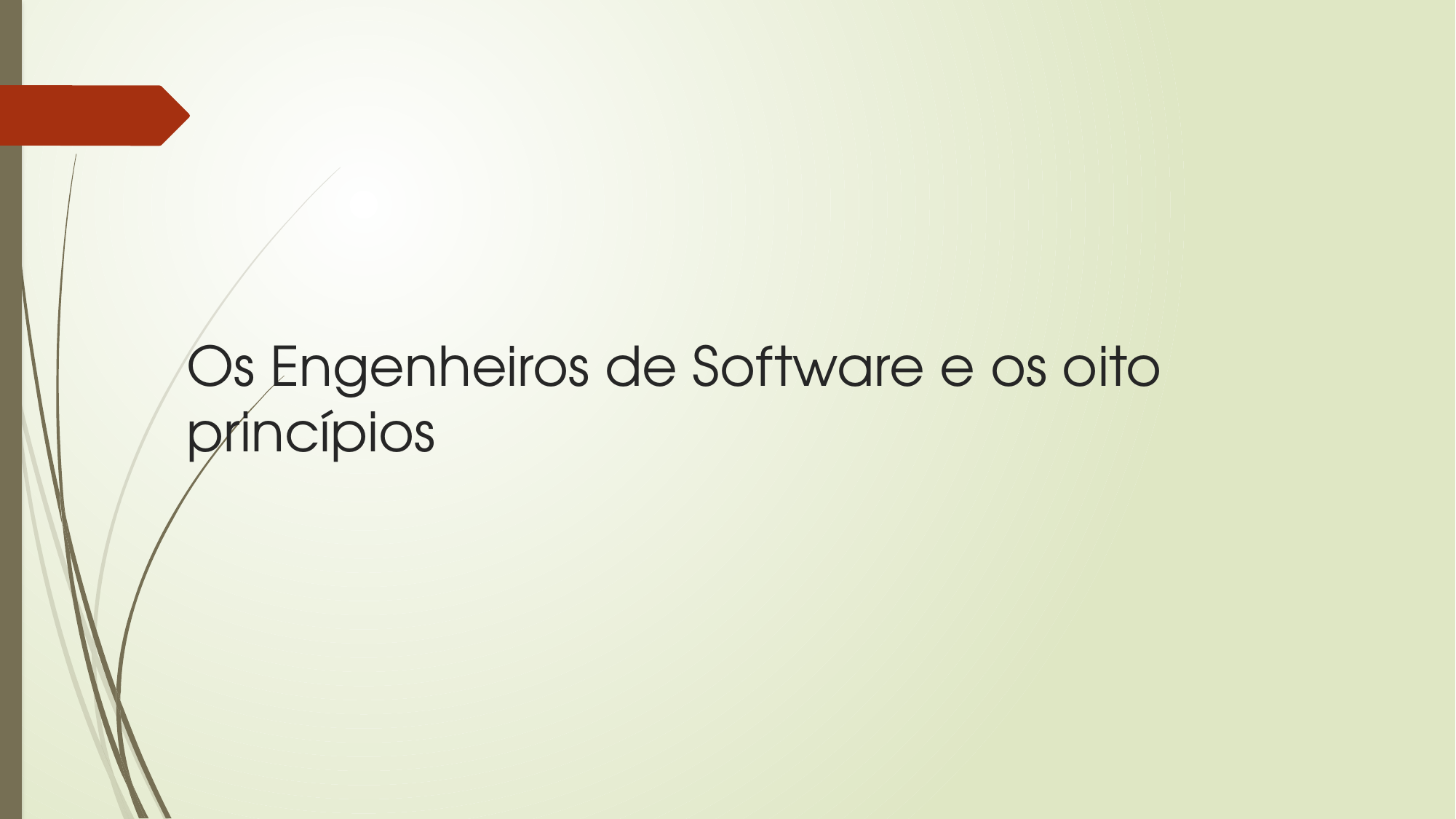

# Os Engenheiros de Software e os oito princípios